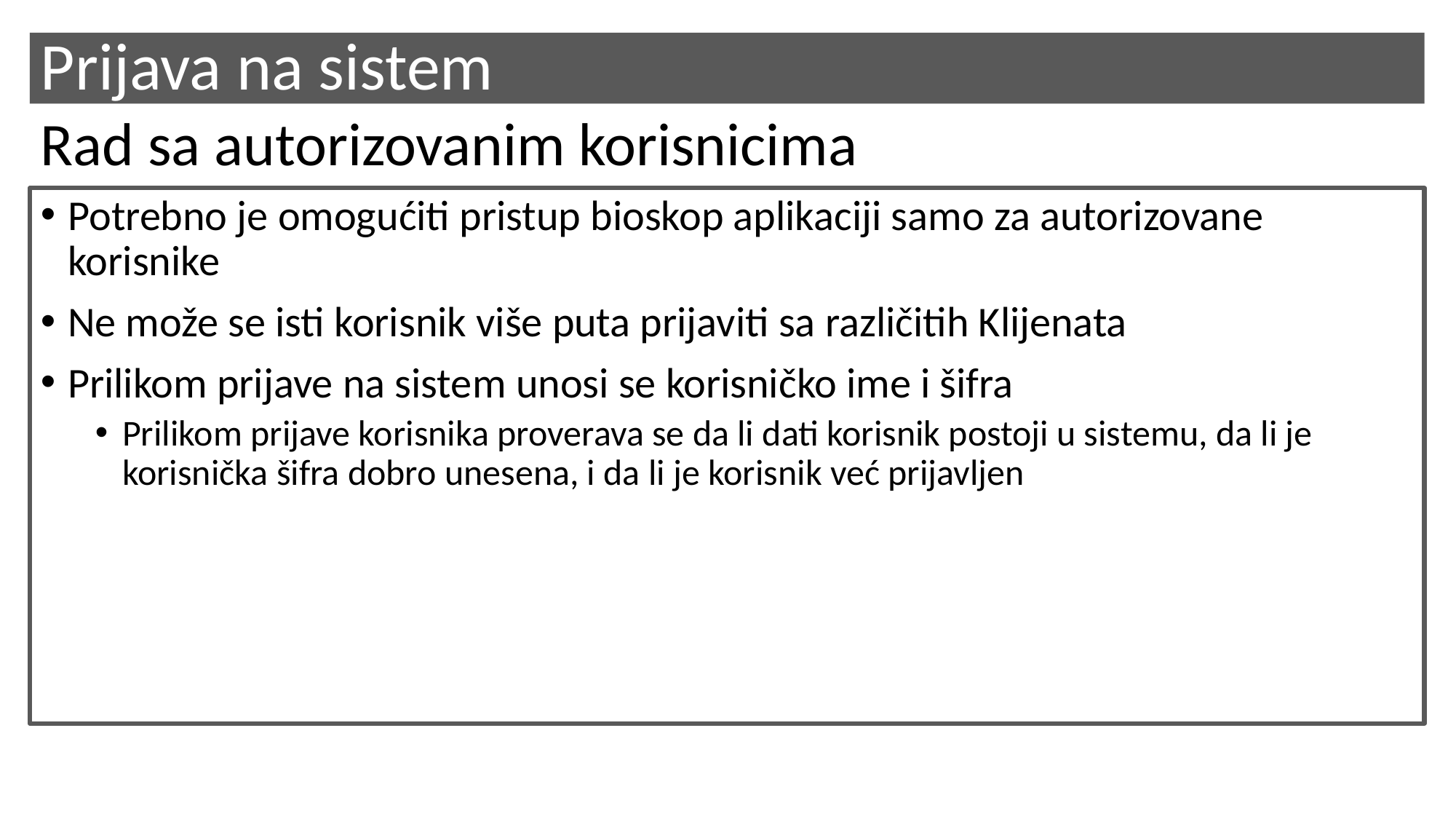

# Prijava na sistem
Rad sa autorizovanim korisnicima
Potrebno je omogućiti pristup bioskop aplikaciji samo za autorizovane korisnike
Ne može se isti korisnik više puta prijaviti sa različitih Klijenata
Prilikom prijave na sistem unosi se korisničko ime i šifra
Prilikom prijave korisnika proverava se da li dati korisnik postoji u sistemu, da li je korisnička šifra dobro unesena, i da li je korisnik već prijavljen